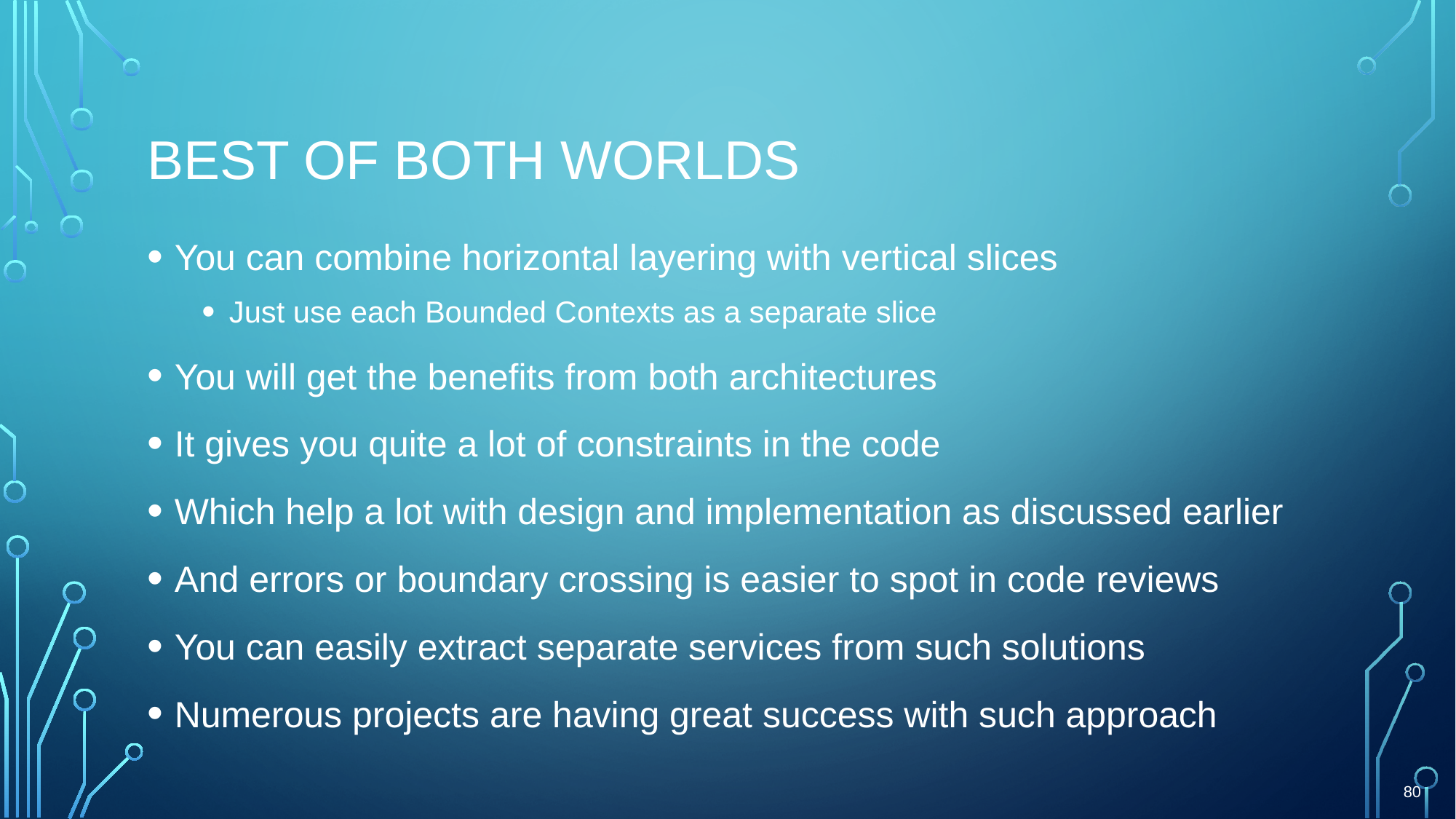

# Best of both worlds
You can combine horizontal layering with vertical slices
Just use each Bounded Contexts as a separate slice
You will get the benefits from both architectures
It gives you quite a lot of constraints in the code
Which help a lot with design and implementation as discussed earlier
And errors or boundary crossing is easier to spot in code reviews
You can easily extract separate services from such solutions
Numerous projects are having great success with such approach

80